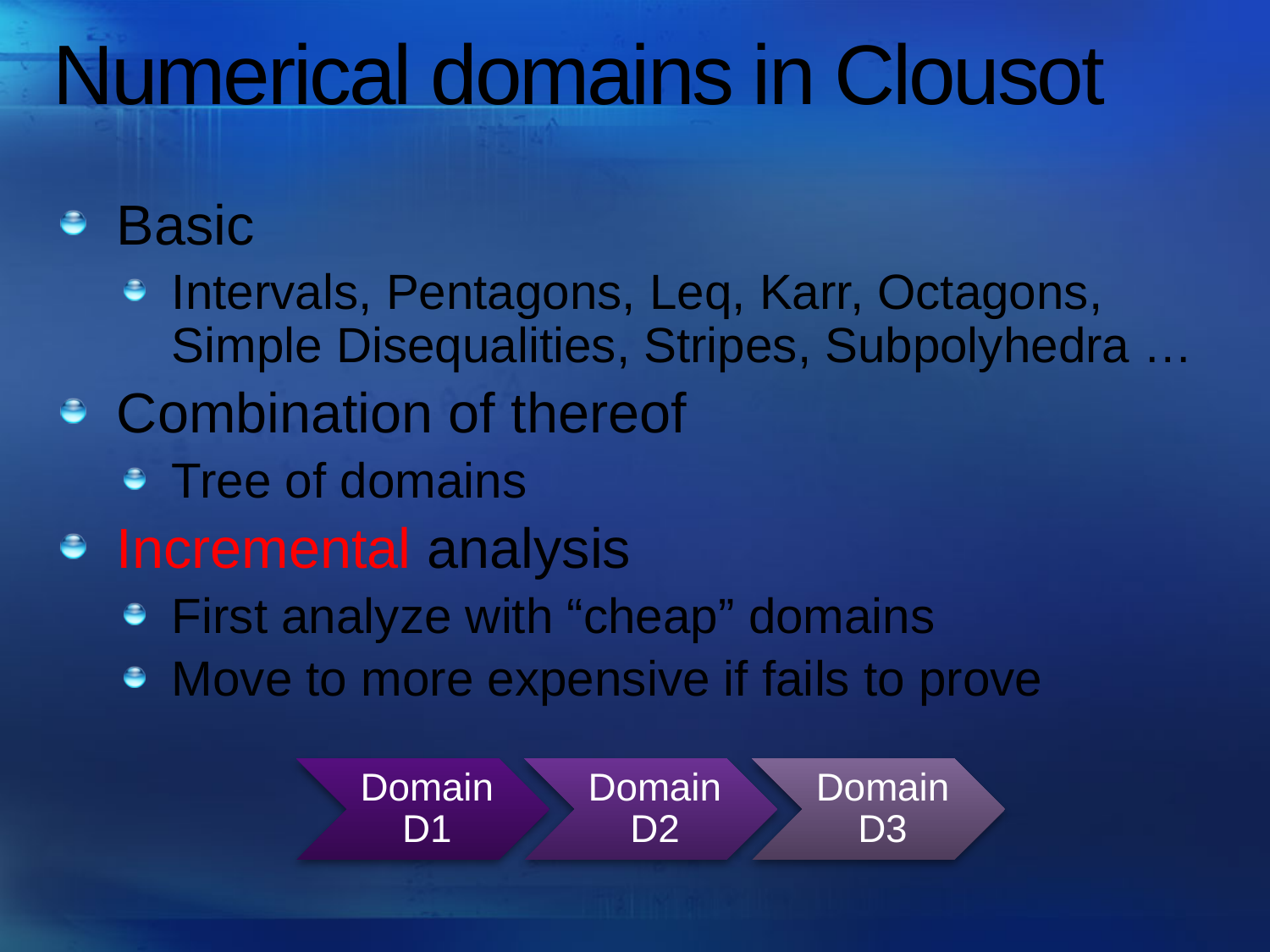

# Numerical domains in Clousot
Basic
Intervals, Pentagons, Leq, Karr, Octagons, Simple Disequalities, Stripes, Subpolyhedra …
Combination of thereof
Tree of domains
Incremental analysis
First analyze with “cheap” domains
Move to more expensive if fails to prove
Domain D1
Domain D2
Domain D3